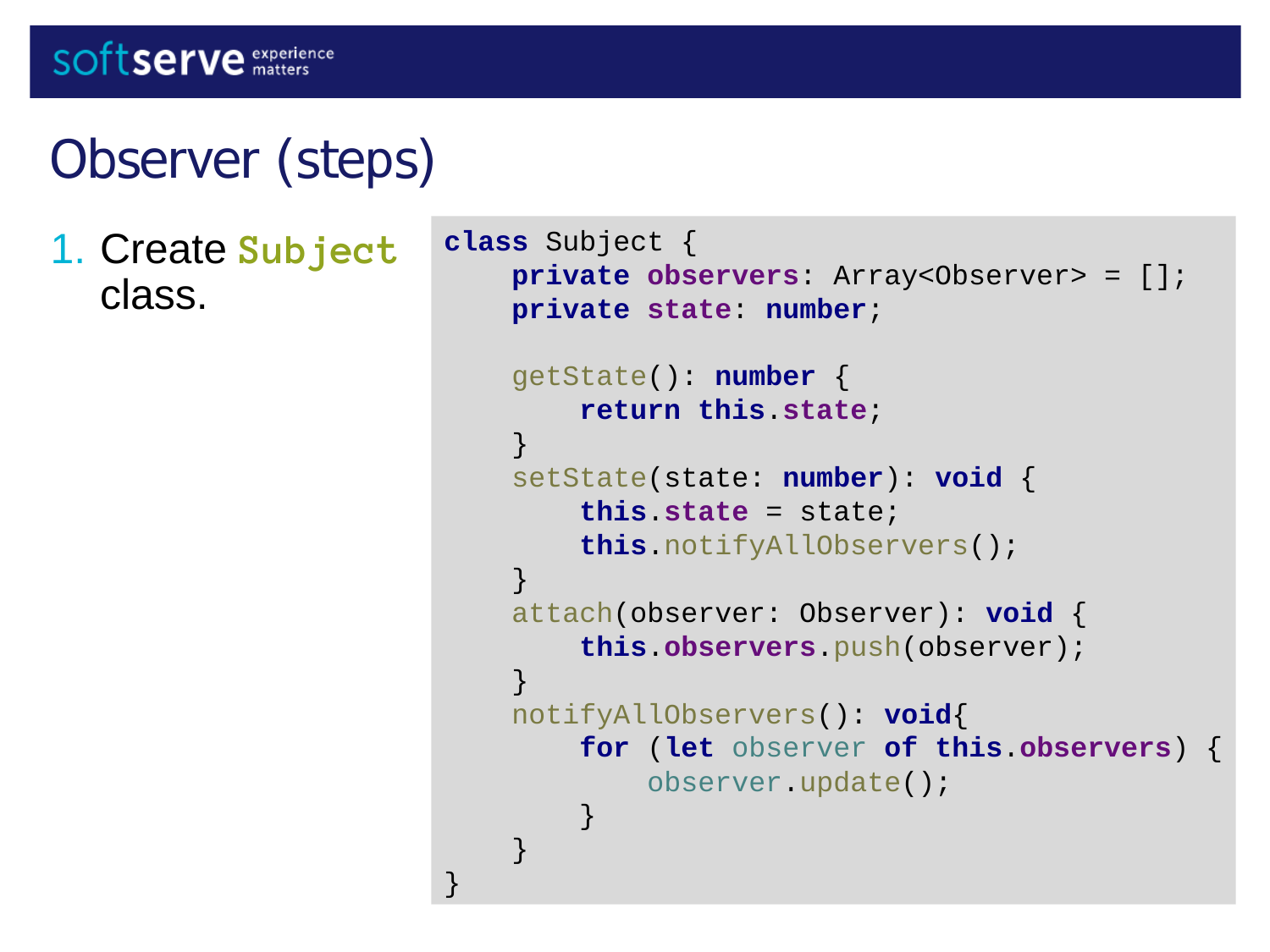

Observer (steps)
class Subject {
    private observers: Array<Observer> = [];
    private state: number;
    getState(): number {
        return this.state;
    }
    setState(state: number): void {
        this.state = state;
        this.notifyAllObservers();
    }
    attach(observer: Observer): void {
        this.observers.push(observer);
    }
    notifyAllObservers(): void{
        for (let observer of this.observers) {
            observer.update();
        }
    }
}
Create Subject
class.